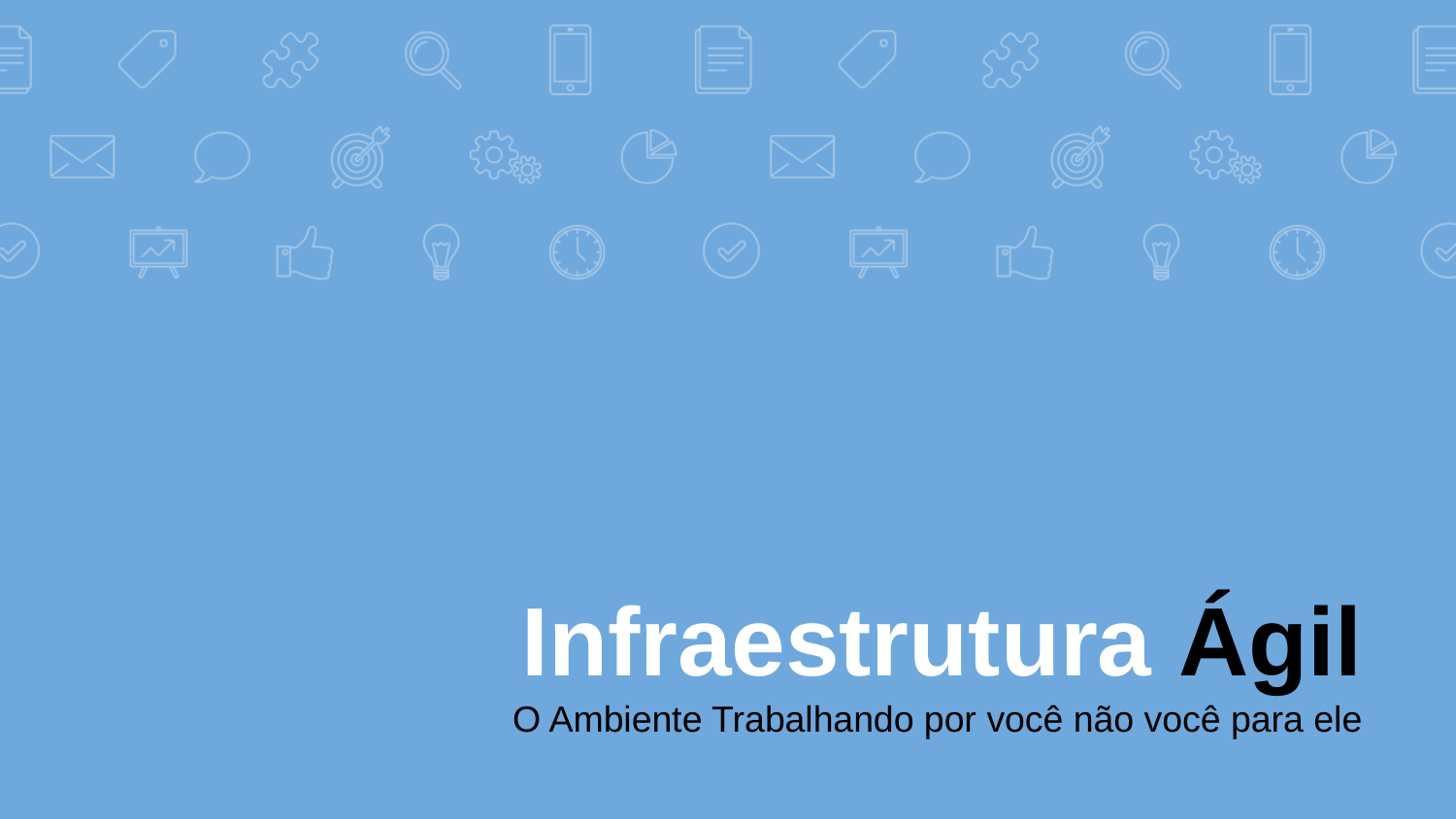

# Infraestrutura Ágil
O Ambiente Trabalhando por você não você para ele